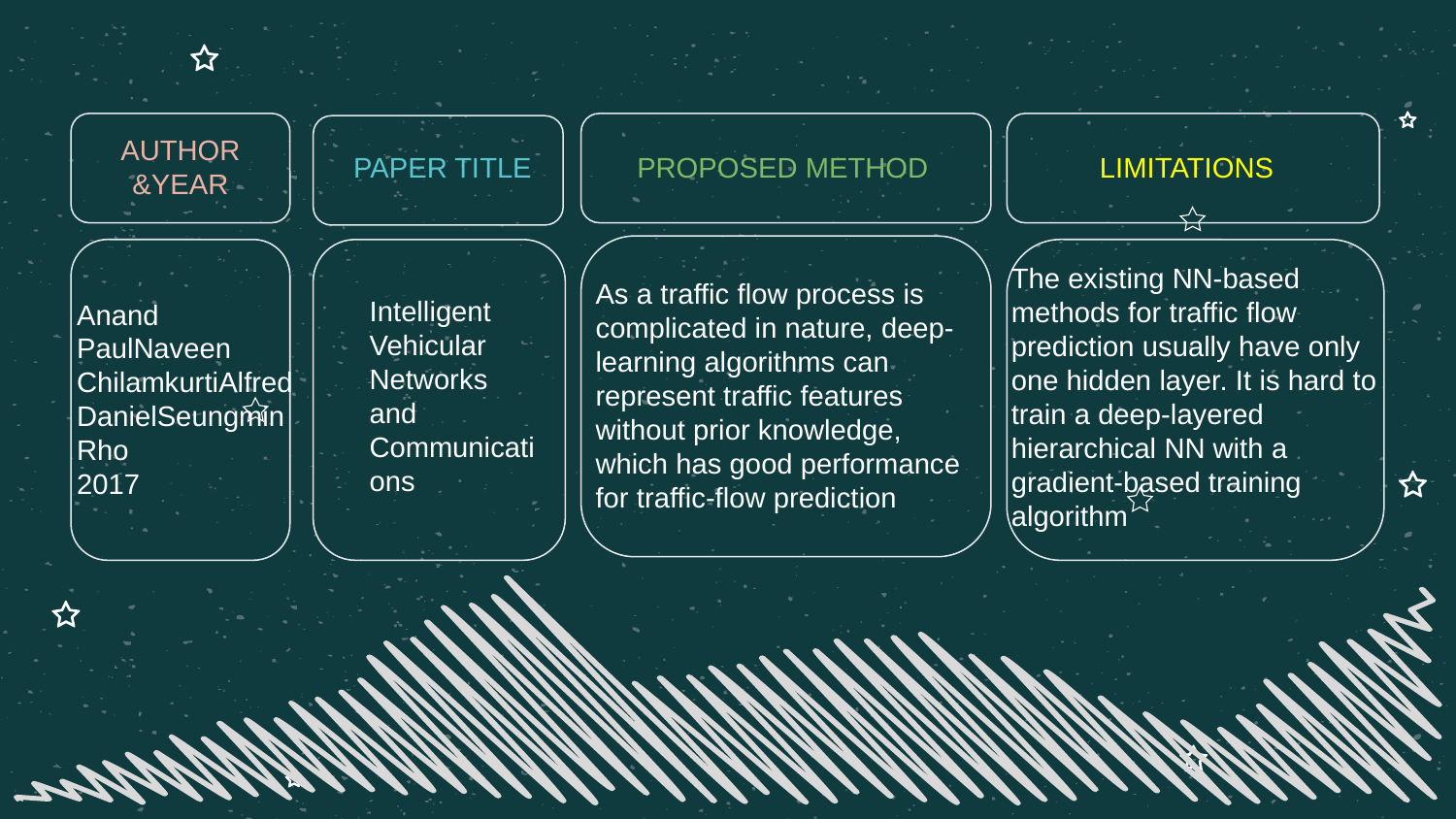

AUTHOR &YEAR
LIMITATIONS
PROPOSED METHOD
PAPER TITLE

The existing NN-based methods for traffic flow prediction usually have only one hidden layer. It is hard to train a deep-layered hierarchical NN with a gradient-based training algorithm
As a traffic flow process is complicated in nature, deep-learning algorithms can represent traffic features without prior knowledge, which has good performance for traffic-flow prediction
Intelligent Vehicular Networks and Communications
Anand PaulNaveen ChilamkurtiAlfred DanielSeungmin Rho
2017